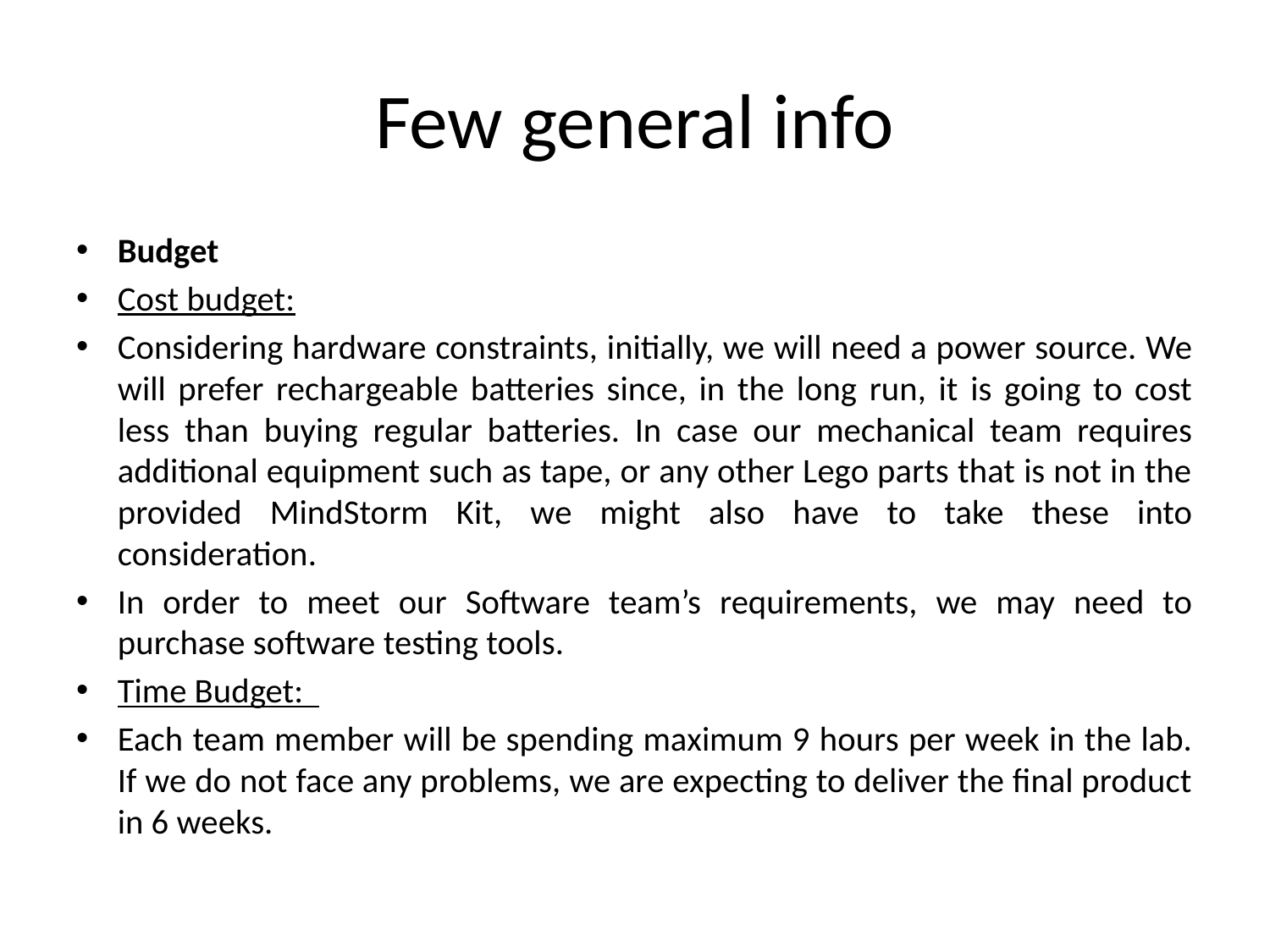

# Few general info
Budget
Cost budget:
Considering hardware constraints, initially, we will need a power source. We will prefer rechargeable batteries since, in the long run, it is going to cost less than buying regular batteries. In case our mechanical team requires additional equipment such as tape, or any other Lego parts that is not in the provided MindStorm Kit, we might also have to take these into consideration.
In order to meet our Software team’s requirements, we may need to purchase software testing tools.
Time Budget:
Each team member will be spending maximum 9 hours per week in the lab. If we do not face any problems, we are expecting to deliver the final product in 6 weeks.